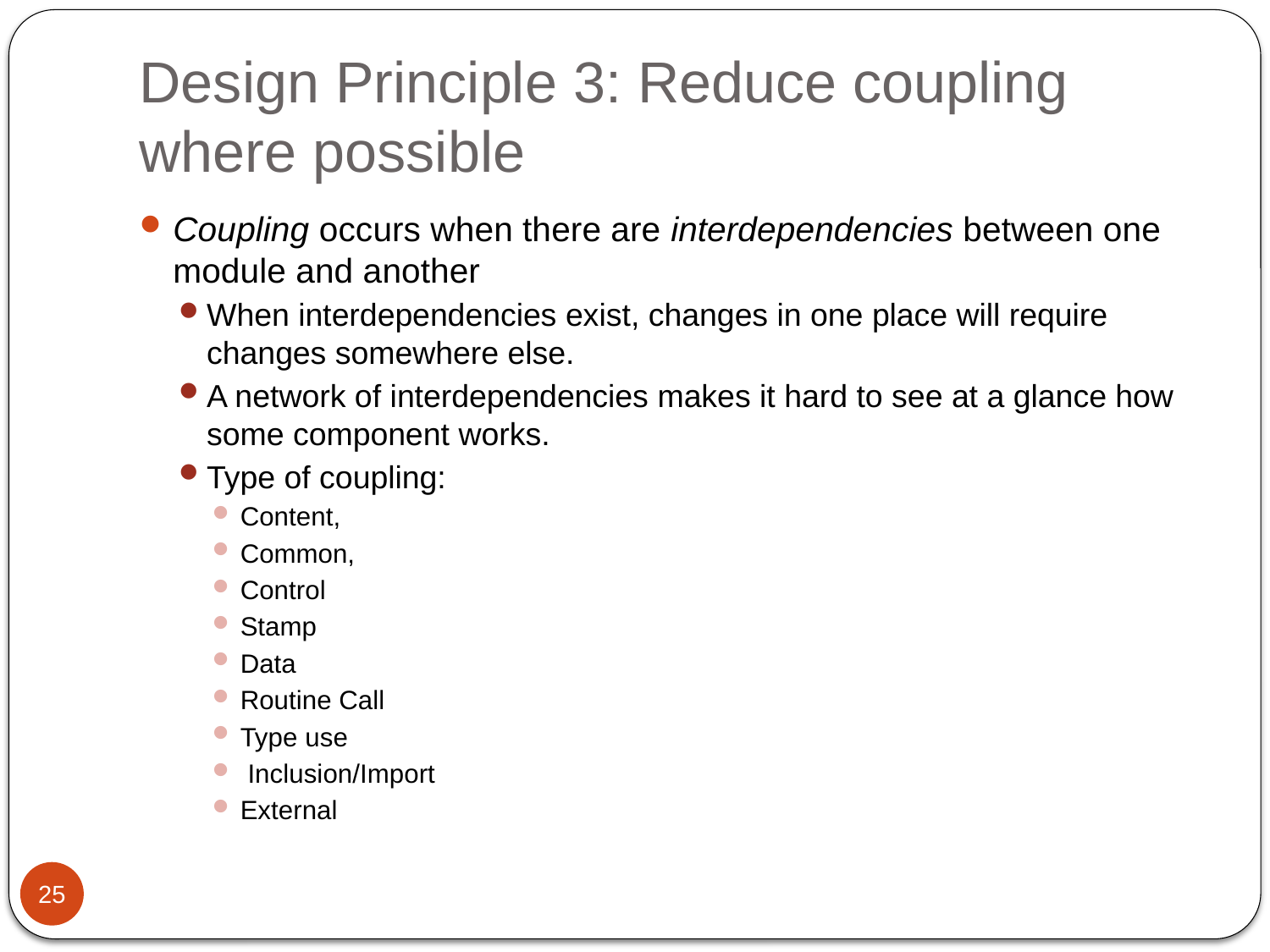

# Design Principle 3: Reduce coupling where possible
Coupling occurs when there are interdependencies between one module and another
When interdependencies exist, changes in one place will require changes somewhere else.
A network of interdependencies makes it hard to see at a glance how some component works.
Type of coupling:
Content,
Common,
Control
Stamp
Data
Routine Call
Type use
 Inclusion/Import
External

25